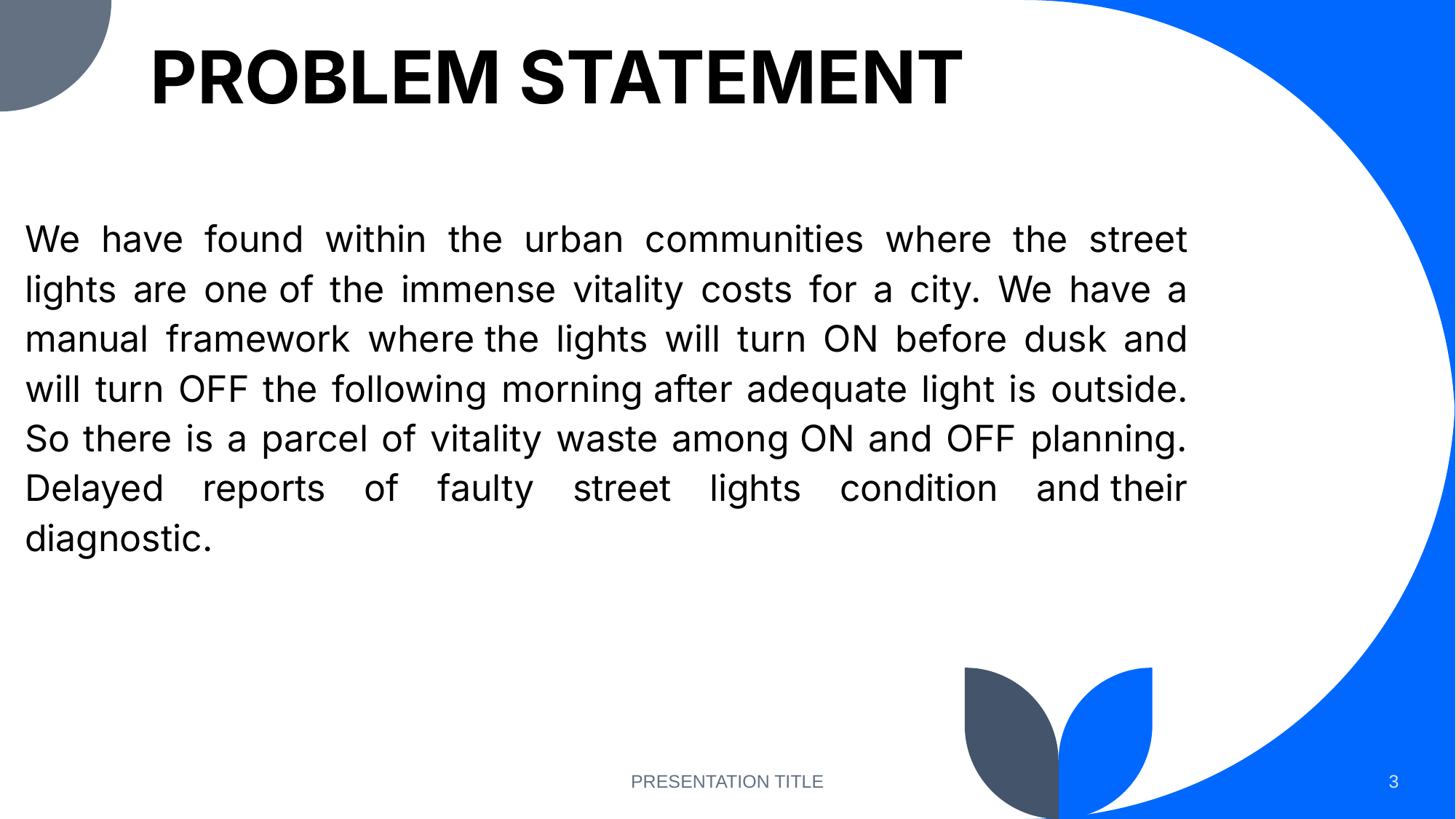

# PROBLEM STATEMENT

We have found within the urban communities where the street lights are one of the immense vitality costs for a city. We have a manual framework where the lights will turn ON before dusk and will turn OFF the following morning after adequate light is outside. So there is a parcel of vitality waste among ON and OFF planning. Delayed reports of faulty street lights condition and their diagnostic.
PRESENTATION TITLE
3